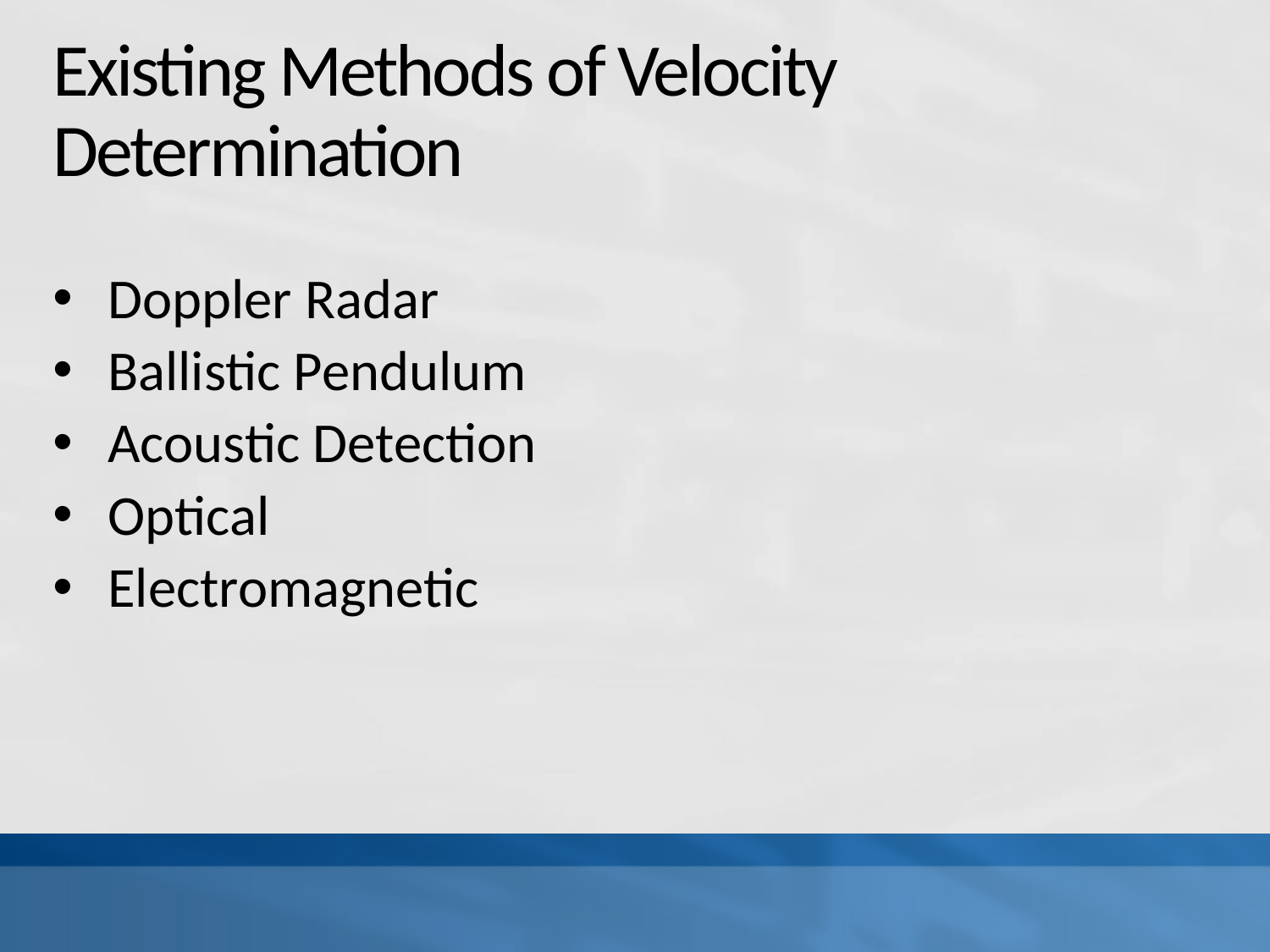

# Existing Methods of Velocity Determination

Doppler Radar
Ballistic Pendulum
Acoustic Detection
Optical
Electromagnetic